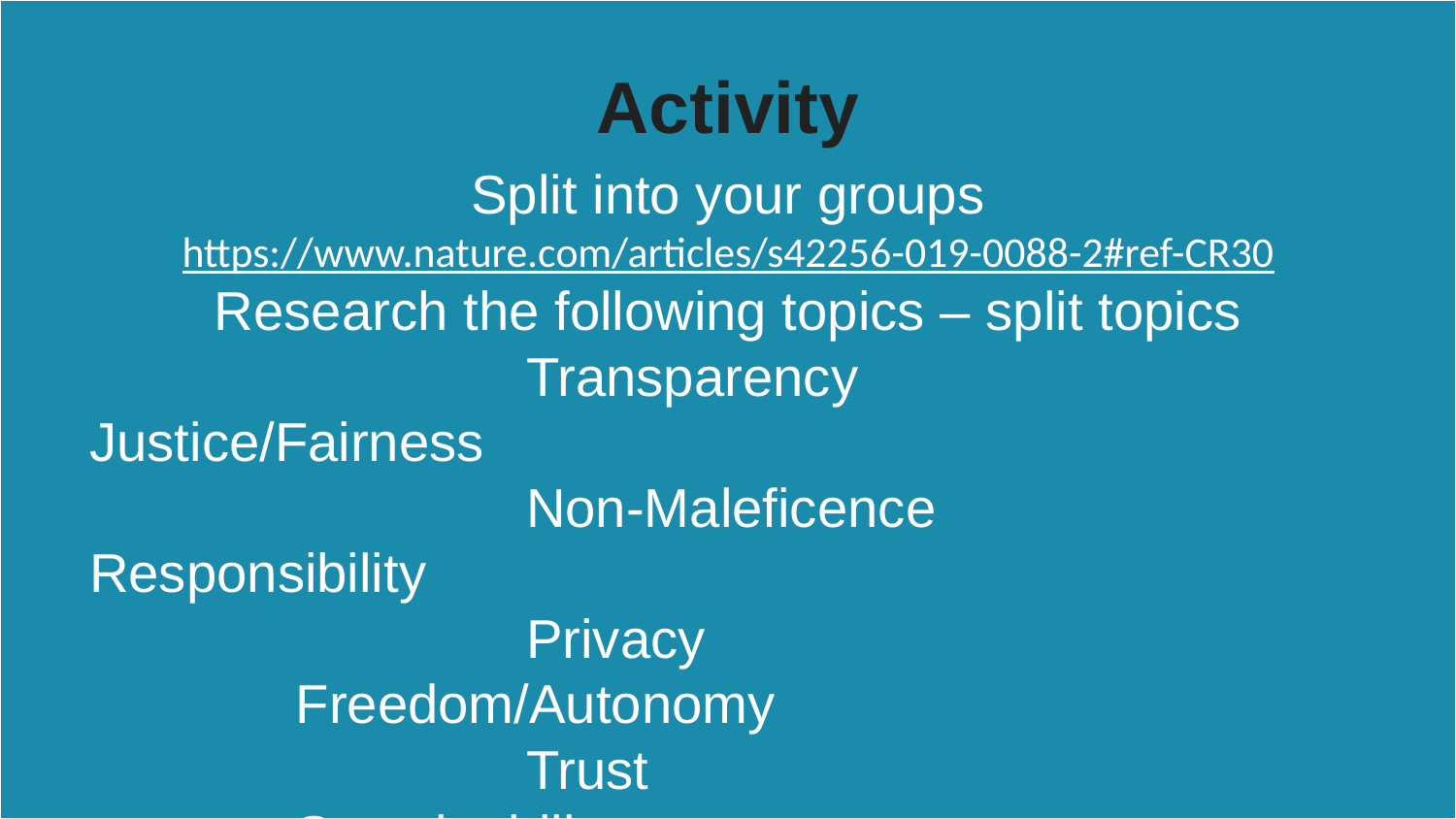

#
Activity
Split into your groups
https://www.nature.com/articles/s42256-019-0088-2#ref-CR30
Research the following topics – split topics
			Transparency			    Justice/Fairness
			Non-Maleficence		    Responsibility
			Privacy					    Freedom/Autonomy
			Trust						    Sustainability
			Dignity					    Solidarity

CTRL-F topic to find the piece of the article.